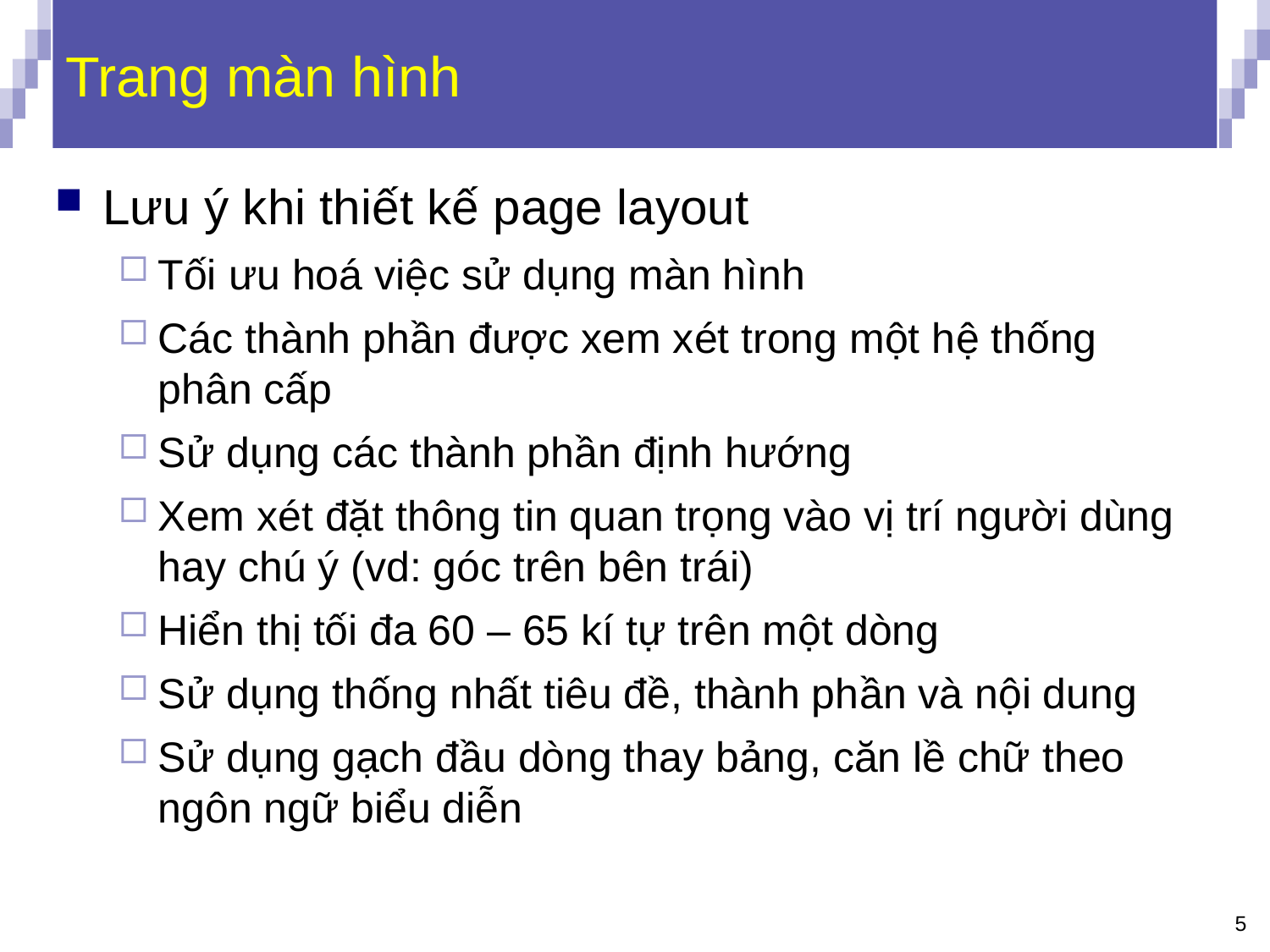

# Trang màn hình
Lưu ý khi thiết kế page layout
Tối ưu hoá việc sử dụng màn hình
Các thành phần được xem xét trong một hệ thống phân cấp
Sử dụng các thành phần định hướng
Xem xét đặt thông tin quan trọng vào vị trí người dùng hay chú ý (vd: góc trên bên trái)
Hiển thị tối đa 60 – 65 kí tự trên một dòng
Sử dụng thống nhất tiêu đề, thành phần và nội dung
Sử dụng gạch đầu dòng thay bảng, căn lề chữ theo ngôn ngữ biểu diễn

5